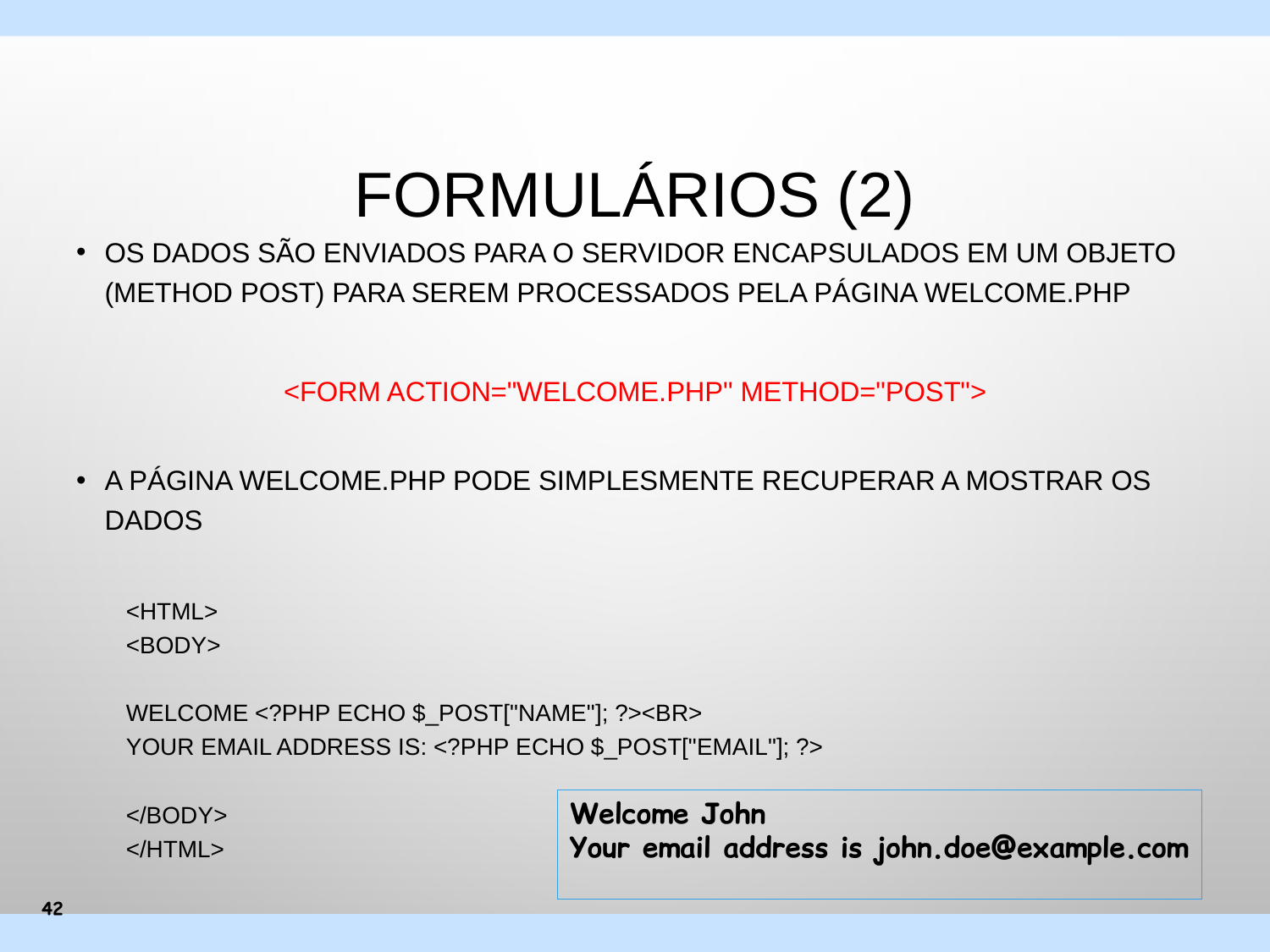

# Formulários (2)
Os dados são enviados para o servidor encapsulados em um objeto (method post) para serem processados pela página welcome.php

<form action="welcome.php" method="post">
A página welcome.php pode simplesmente recuperar a mostrar os dados

<html>
<body>
Welcome <?php echo $_POST["name"]; ?><br>
Your email address is: <?php echo $_POST["email"]; ?>
</body>
</html>

Welcome John
Your email address is john.doe@example.com

42